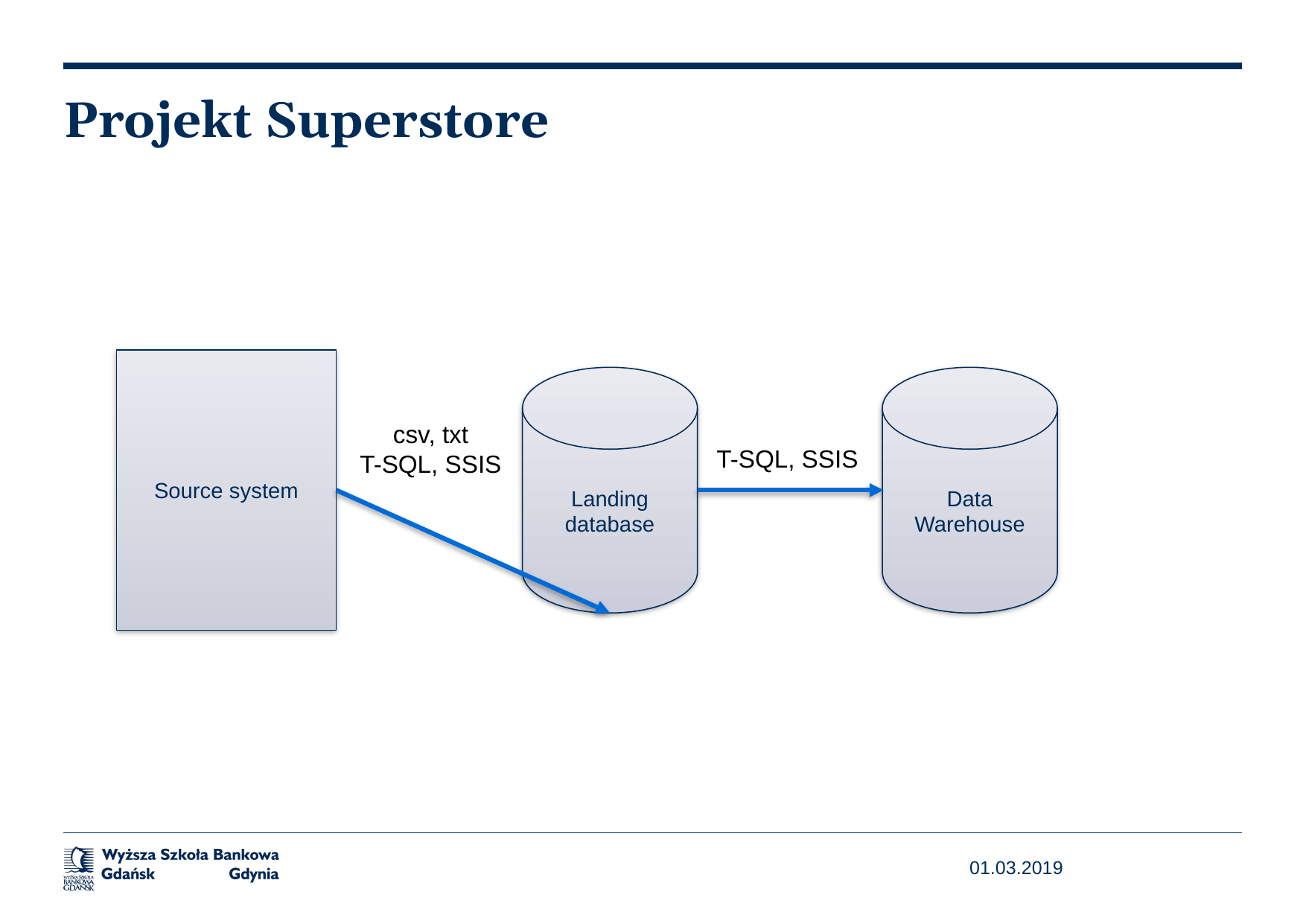

# Projekt Superstore
Source system
Landing database
Data Warehouse
csv, txt
T-SQL, SSIS
T-SQL, SSIS
01.03.2019